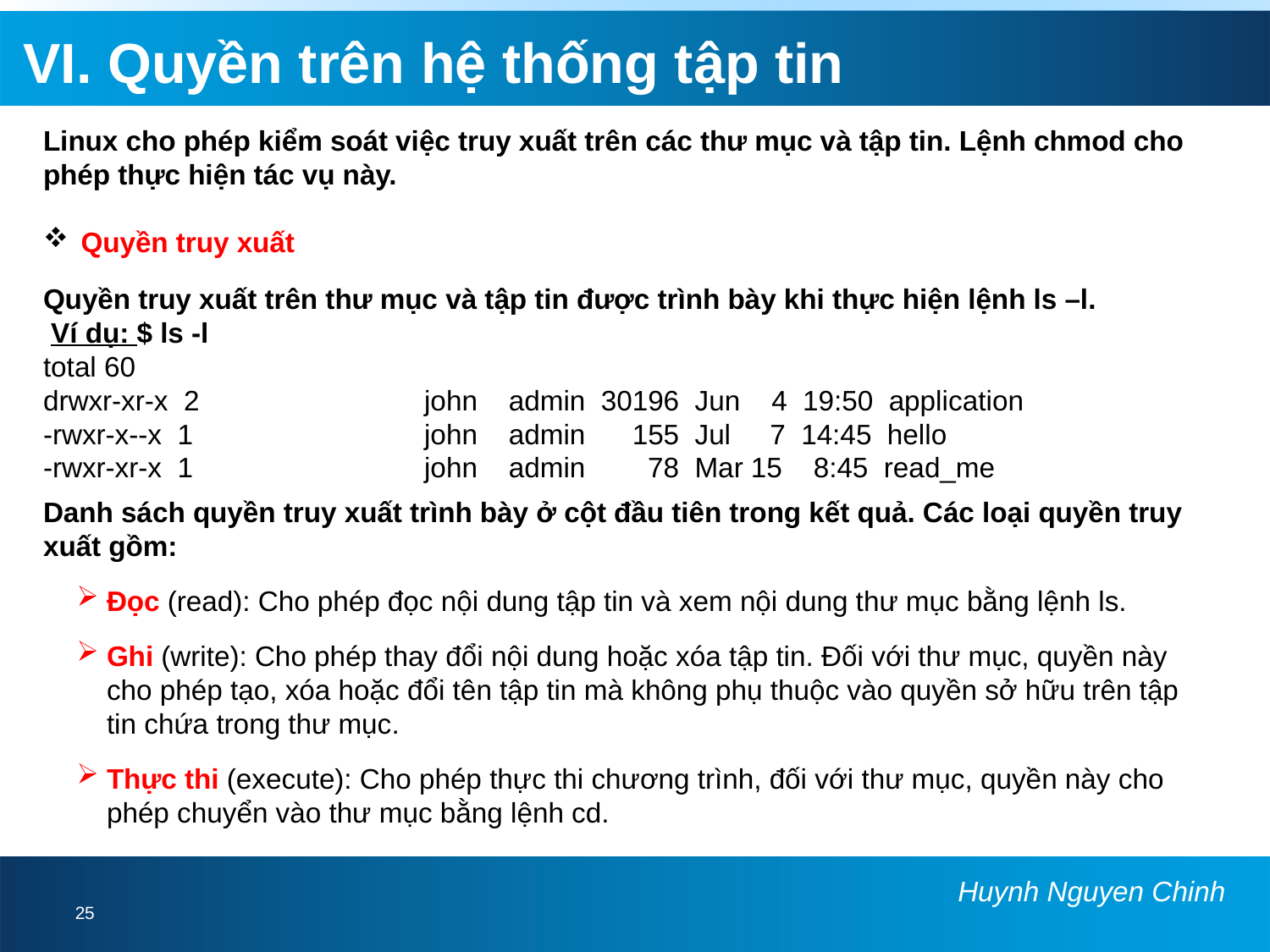

VI. Quyền trên hệ thống tập tin
Linux cho phép kiểm soát việc truy xuất trên các thư mục và tập tin. Lệnh chmod cho phép thực hiện tác vụ này.

 Quyền truy xuất

Quyền truy xuất trên thư mục và tập tin được trình bày khi thực hiện lệnh ls –l.
 Ví dụ: $ ls -l
total 60
drwxr-xr-x  2		john    admin  30196  Jun    4  19:50  application
-rwxr-x--x  1		john    admin      155  Jul     7  14:45  hello
-rwxr-xr-x  1		john    admin        78  Mar 15    8:45  read_me
Danh sách quyền truy xuất trình bày ở cột đầu tiên trong kết quả. Các loại quyền truy xuất gồm:
Đọc (read): Cho phép đọc nội dung tập tin và xem nội dung thư mục bằng lệnh ls.
Ghi (write): Cho phép thay đổi nội dung hoặc xóa tập tin. Đối với thư mục, quyền này cho phép tạo, xóa hoặc đổi tên tập tin mà không phụ thuộc vào quyền sở hữu trên tập tin chứa trong thư mục.
Thực thi (execute): Cho phép thực thi chương trình, đối với thư mục, quyền này cho phép chuyển vào thư mục bằng lệnh cd.